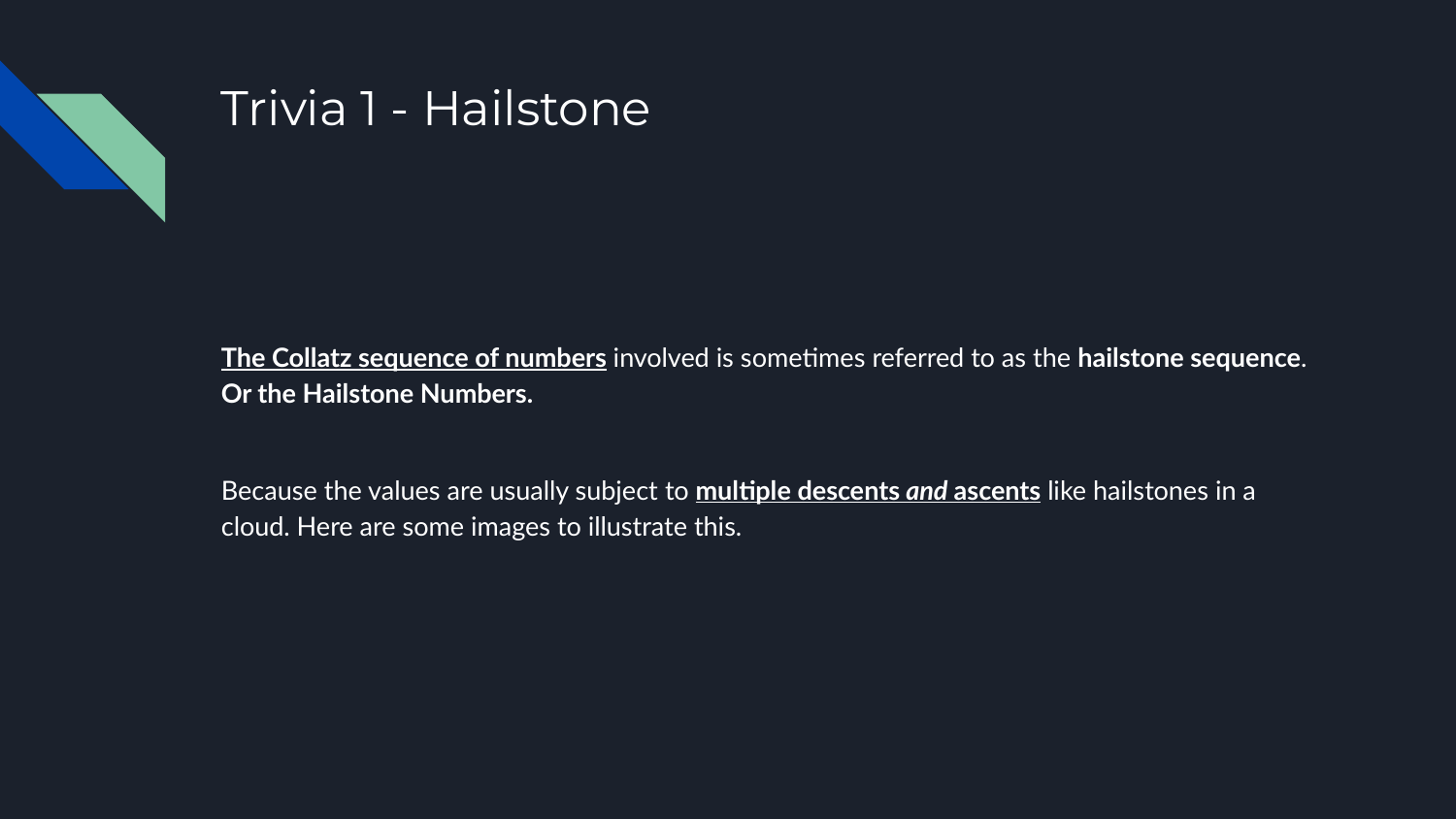

# Trivia 1 - Hailstone
The Collatz sequence of numbers involved is sometimes referred to as the hailstone sequence.
Or the Hailstone Numbers.
Because the values are usually subject to multiple descents and ascents like hailstones in a cloud. Here are some images to illustrate this.